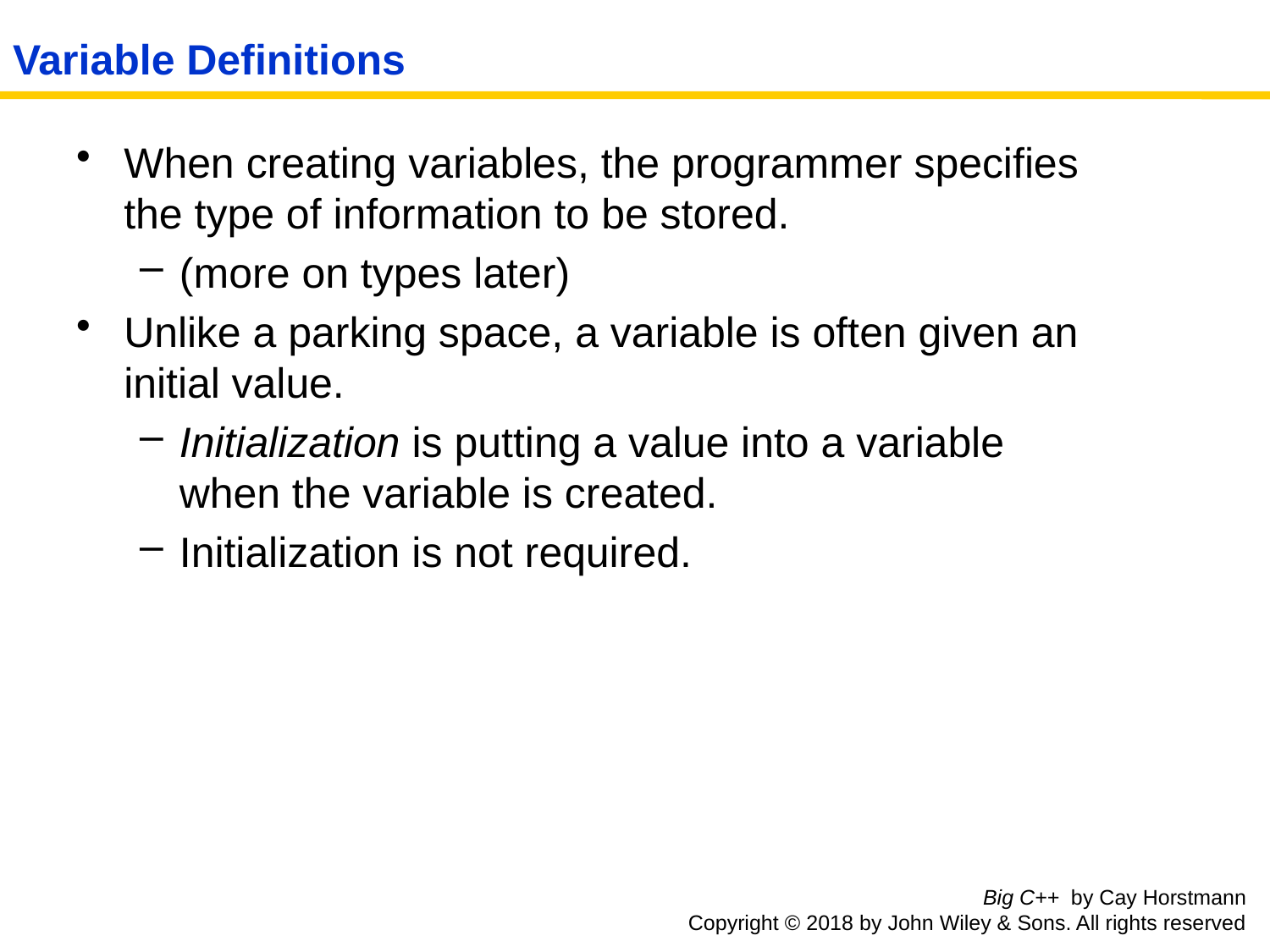

# Variable Definitions
When creating variables, the programmer specifies the type of information to be stored.
(more on types later)
Unlike a parking space, a variable is often given an initial value.
Initialization is putting a value into a variable when the variable is created.
Initialization is not required.
Big C++  by Cay Horstmann
Copyright © 2018 by John Wiley & Sons. All rights reserved